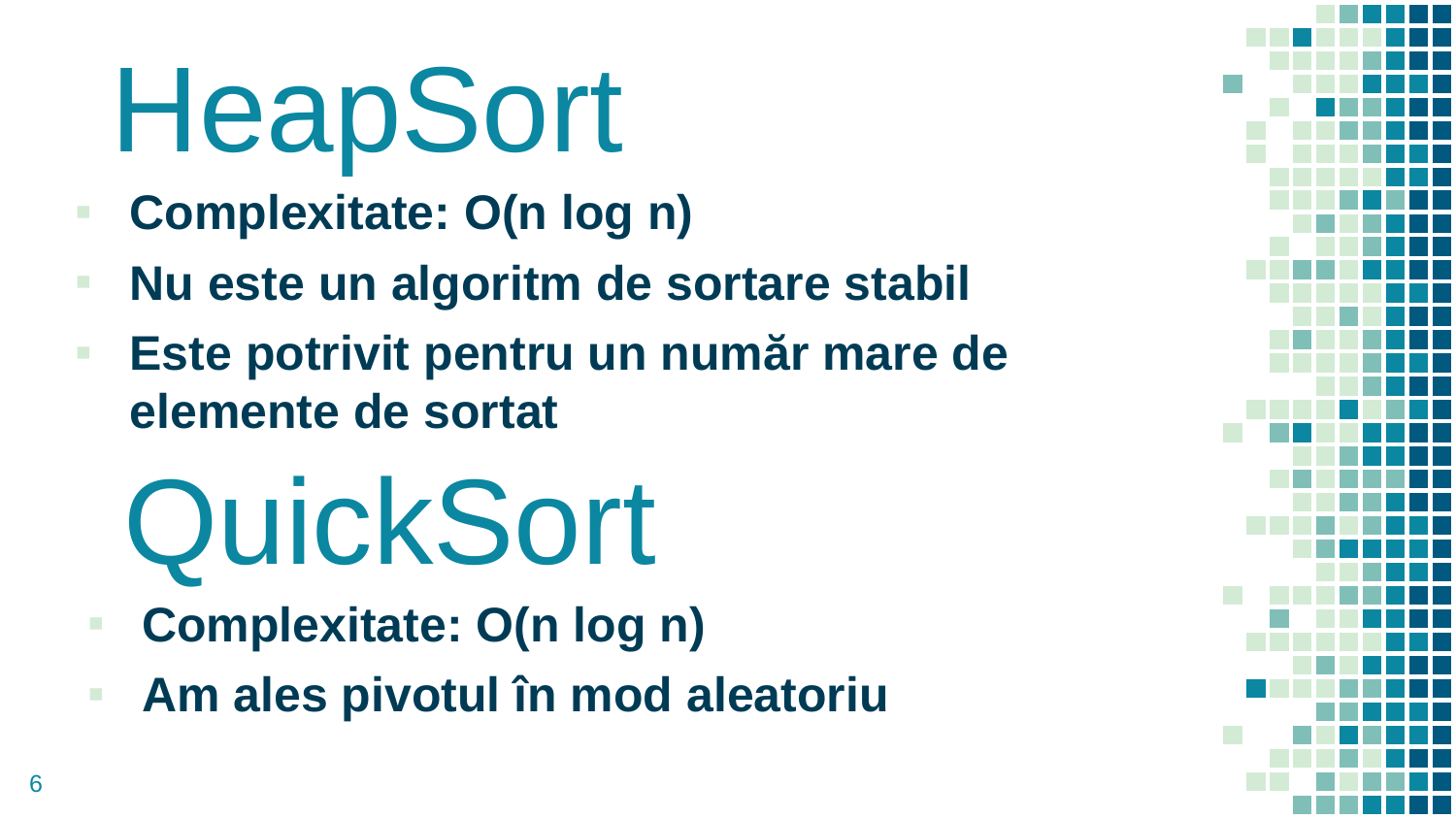

HeapSort
Complexitate: O(n log n)
Nu este un algoritm de sortare stabil
Este potrivit pentru un număr mare de elemente de sortat
QuickSort
Complexitate: O(n log n)
Am ales pivotul în mod aleatoriu
6